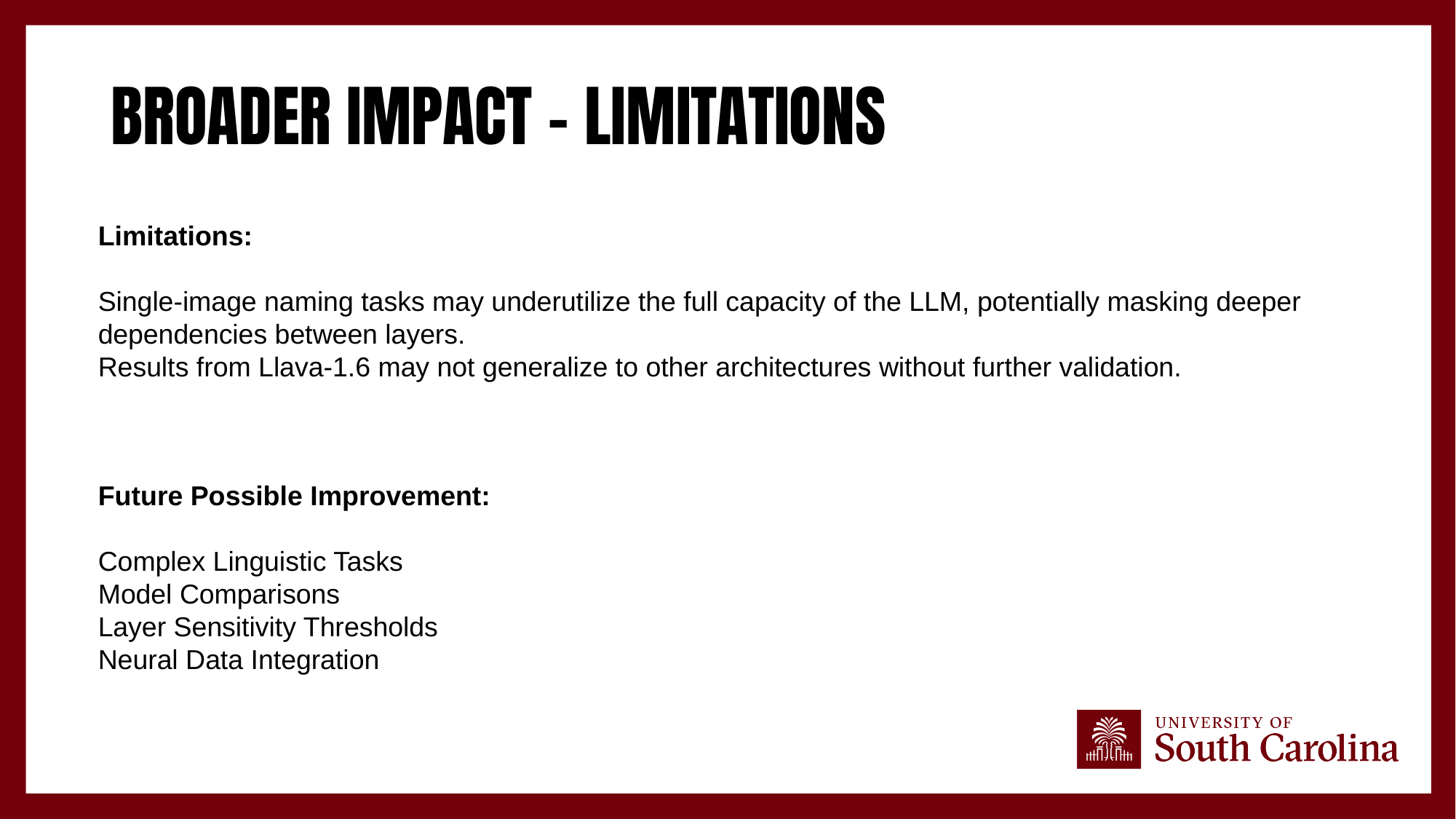

# Broader Impact - Limitations
Limitations:

Single-image naming tasks may underutilize the full capacity of the LLM, potentially masking deeper dependencies between layers.
Results from Llava-1.6 may not generalize to other architectures without further validation.

Future Possible Improvement:

Complex Linguistic Tasks
Model Comparisons
Layer Sensitivity Thresholds
Neural Data Integration